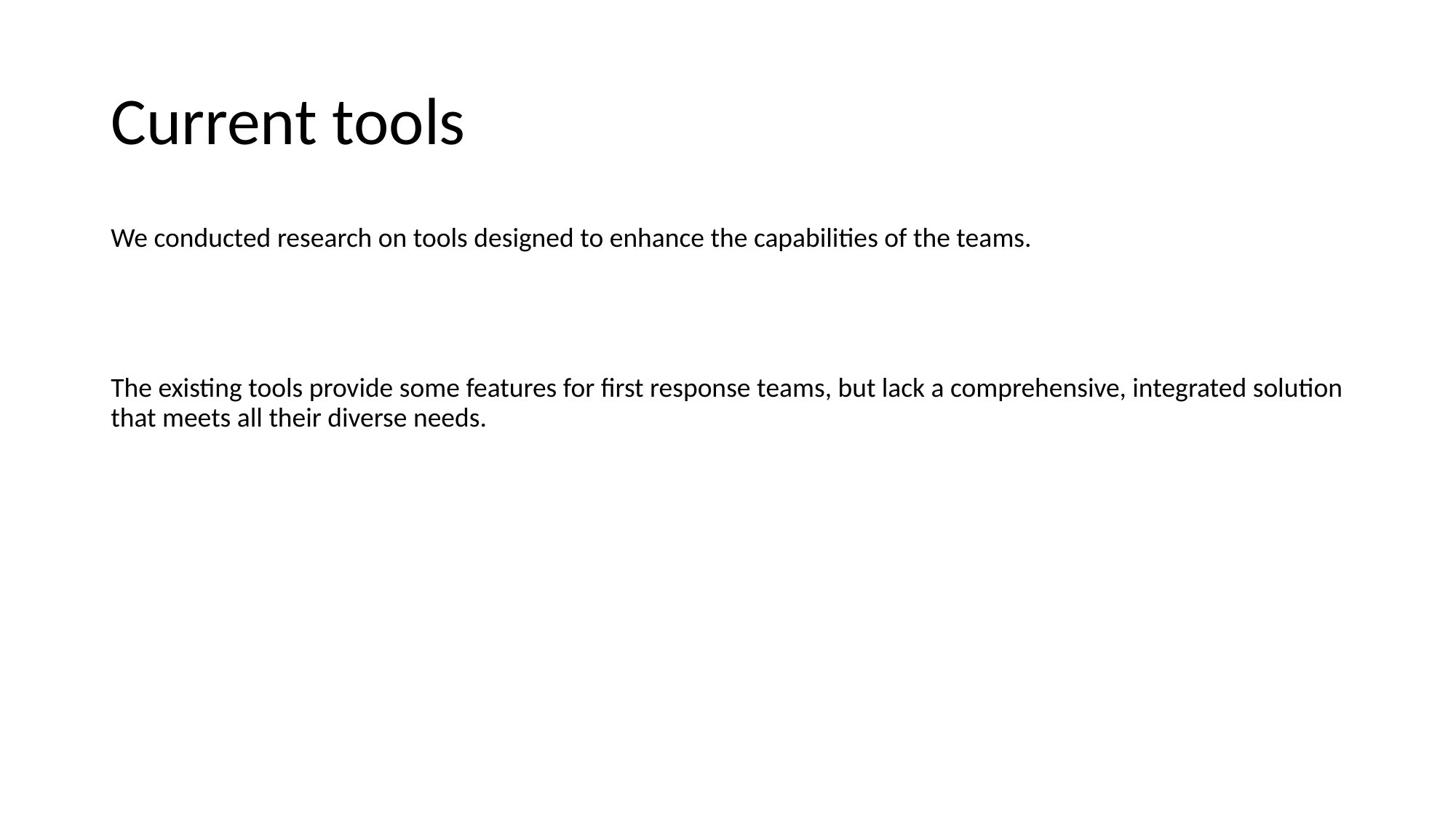

|  |  |  |  |  |  |
| --- | --- | --- | --- | --- | --- |
|  |  |  |  |  |  |
|  |  |  |  |  |  |
|  |  |  |  |  |  |
|  |  |  |  |  |  |
|  |  |  |  |  |  |
# Current tools
We conducted research on tools designed to enhance the capabilities of the teams.

The existing tools provide some features for first response teams, but lack a comprehensive, integrated solution that meets all their diverse needs.